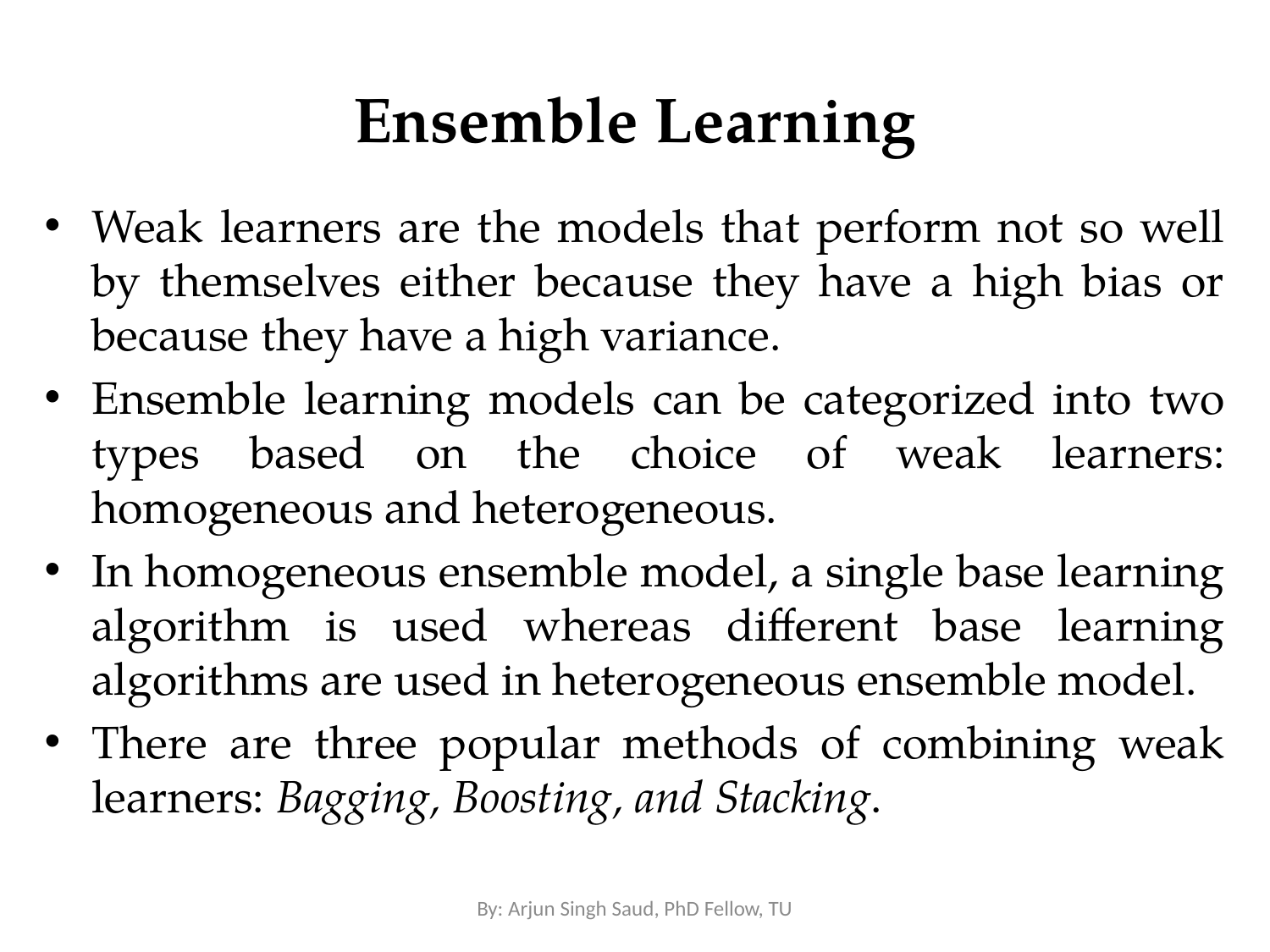

# Ensemble Learning
Weak learners are the models that perform not so well by themselves either because they have a high bias or because they have a high variance.
Ensemble learning models can be categorized into two types based on the choice of weak learners: homogeneous and heterogeneous.
In homogeneous ensemble model, a single base learning algorithm is used whereas different base learning algorithms are used in heterogeneous ensemble model.
There are three popular methods of combining weak learners: Bagging, Boosting, and Stacking.

By: Arjun Singh Saud, PhD Fellow, TU
121